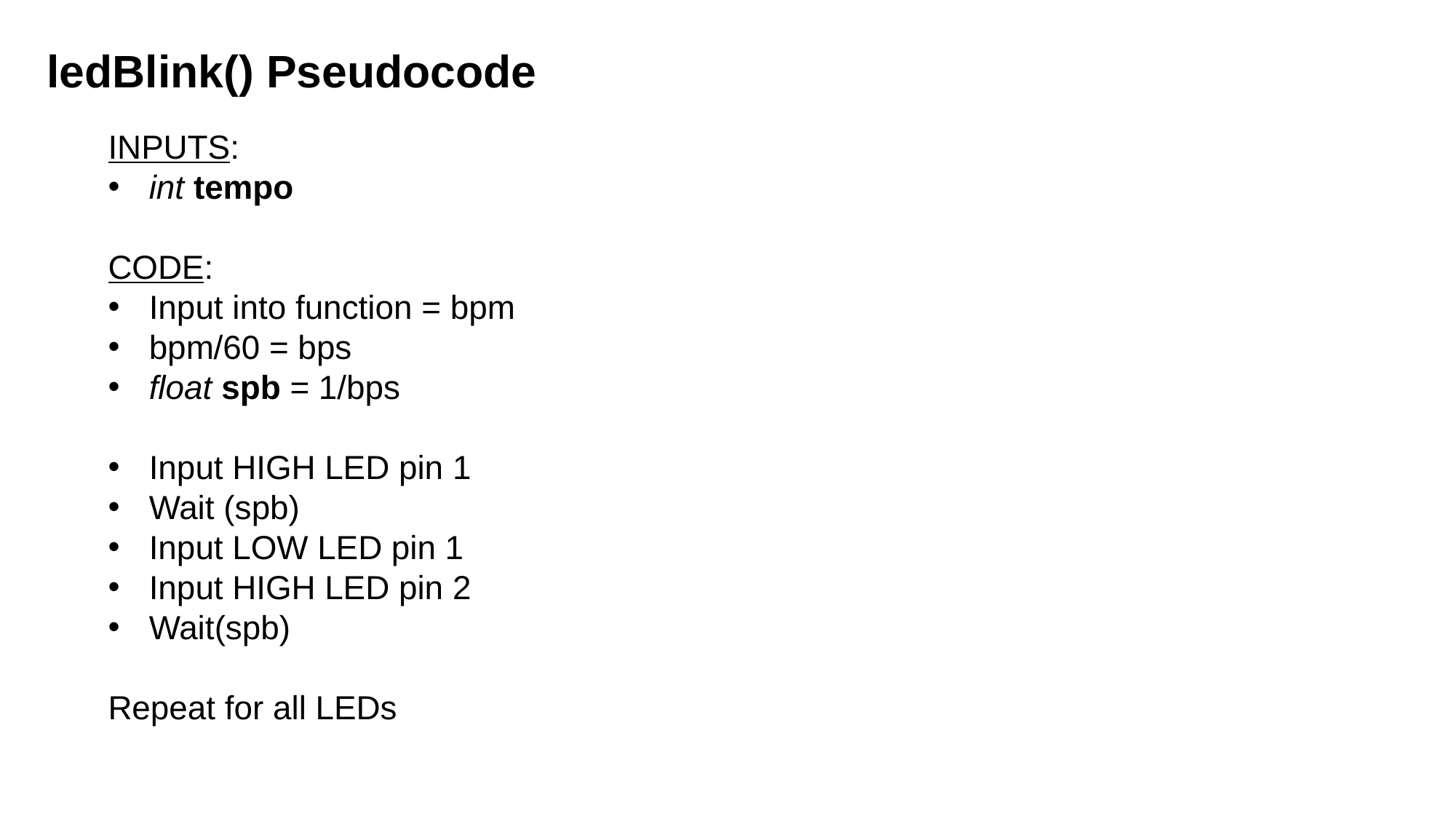

ledBlink() Pseudocode
INPUTS:
int tempo

CODE:
Input into function = bpm
bpm/60 = bps
float spb = 1/bps

Input HIGH LED pin 1
Wait (spb)
Input LOW LED pin 1
Input HIGH LED pin 2
Wait(spb)

Repeat for all LEDs